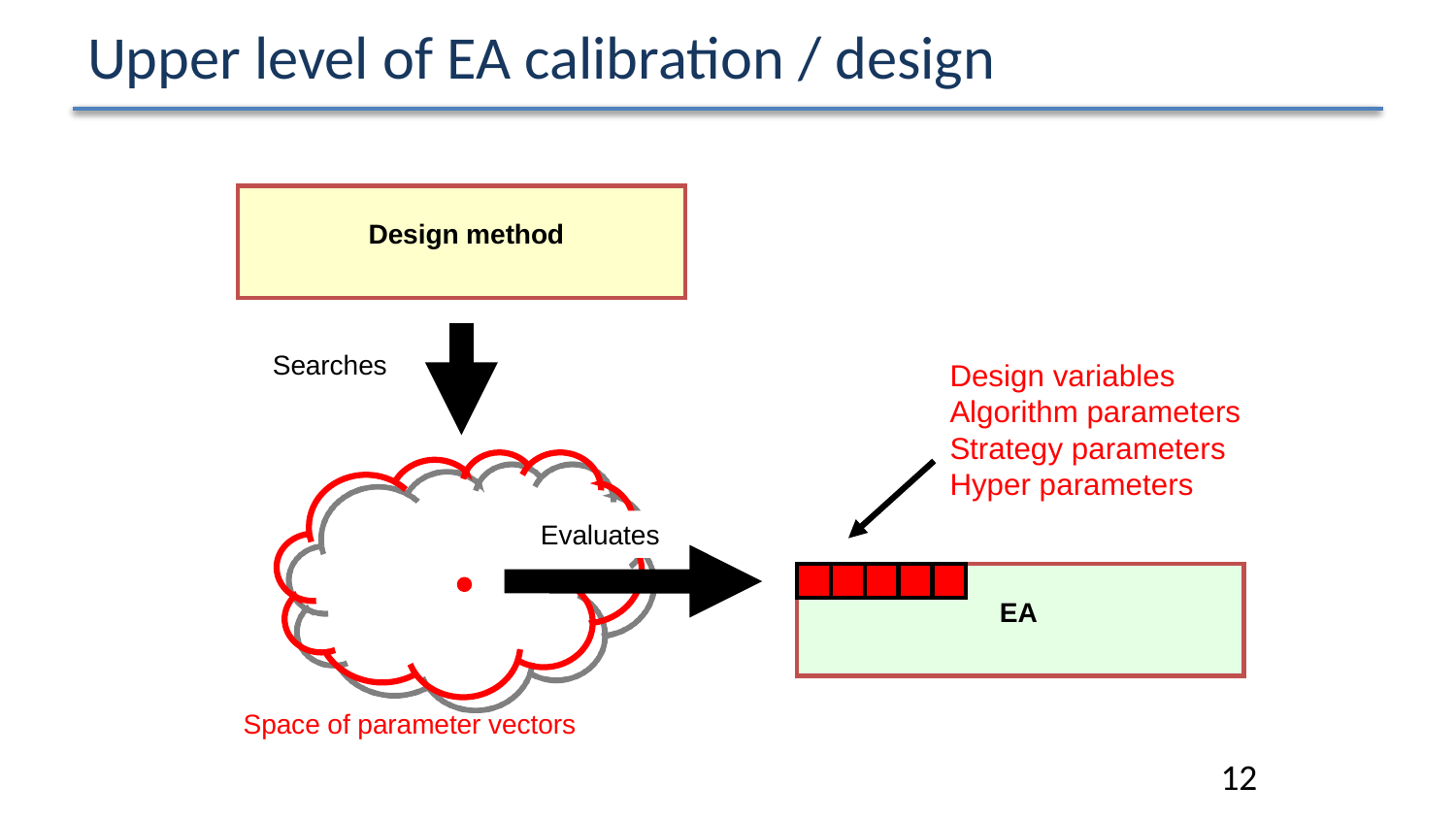

# Upper level of EA calibration / design

Design method

Searches
Design variables
Algorithm parameters
Strategy parameters
Hyper parameters

Evaluates

EA

Space of parameter vectors
12